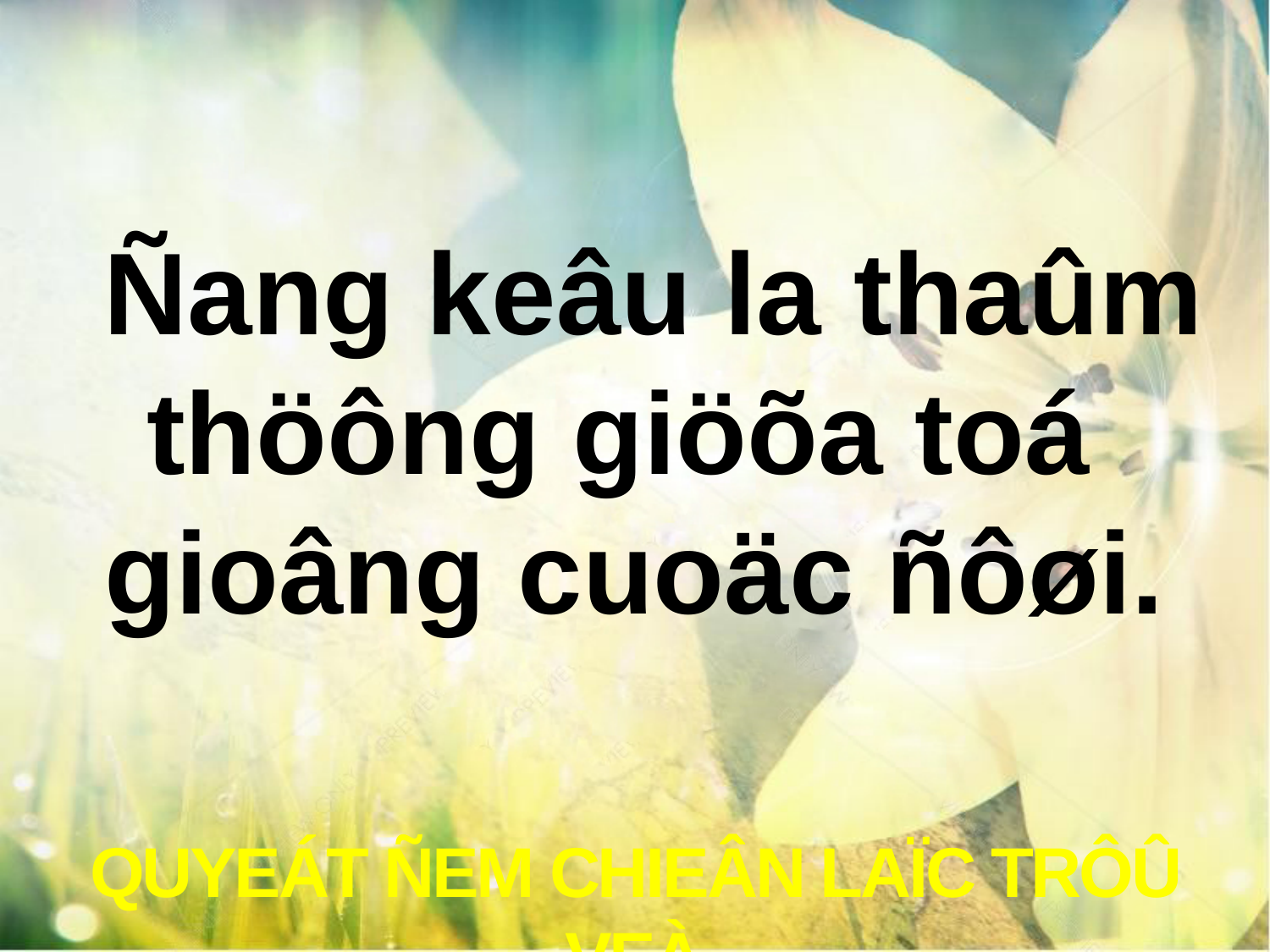

Ñang keâu la thaûm thöông giöõa toá
gioâng cuoäc ñôøi.
QUYEÁT ÑEM CHIEÂN LAÏC TRÔÛ VEÀ